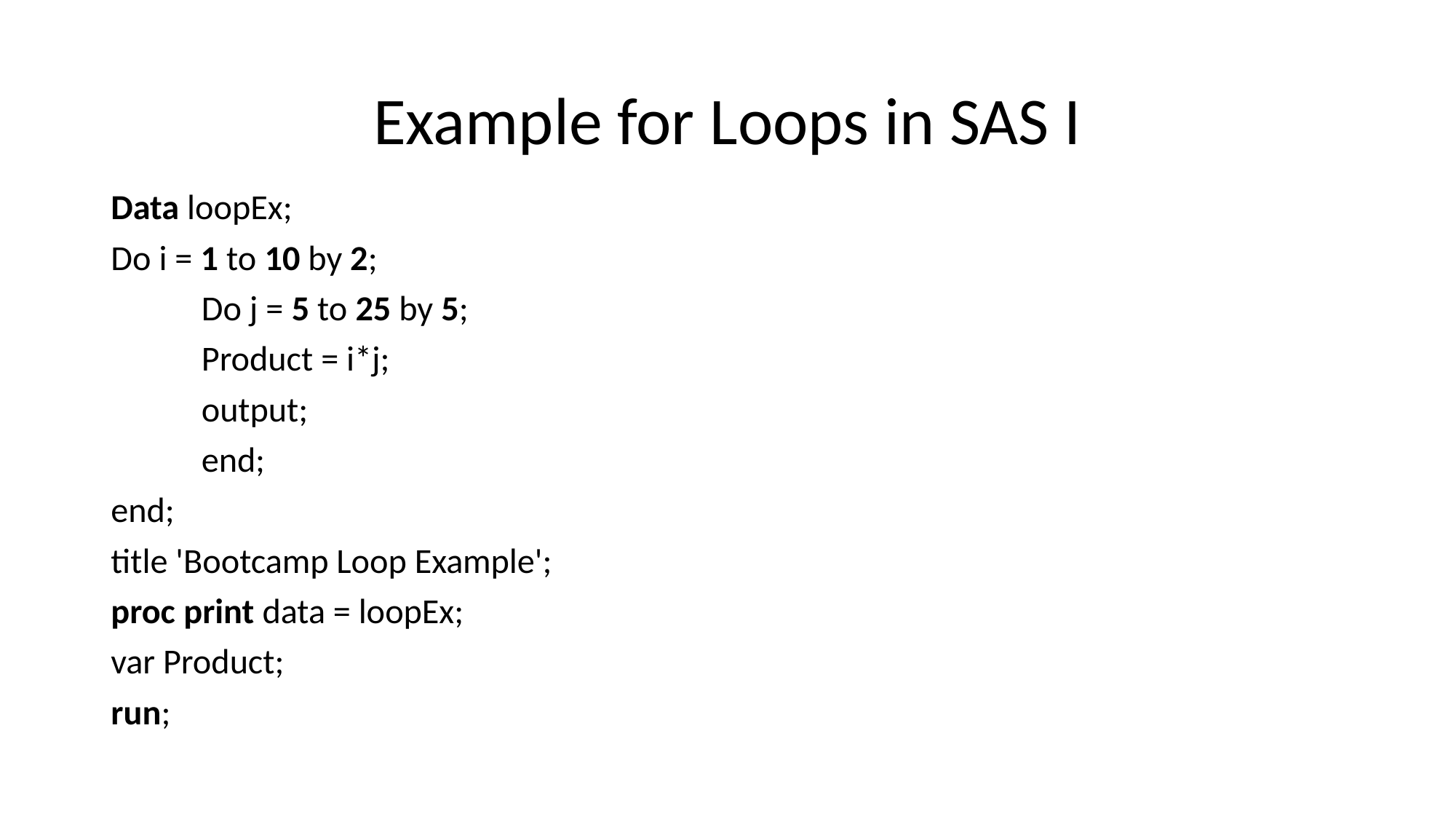

# Example for Loops in SAS I
Data loopEx;
Do i = 1 to 10 by 2;
	Do j = 5 to 25 by 5;
		Product = i*j;
		output;
	end;
end;
title 'Bootcamp Loop Example';
proc print data = loopEx;
var Product;
run;